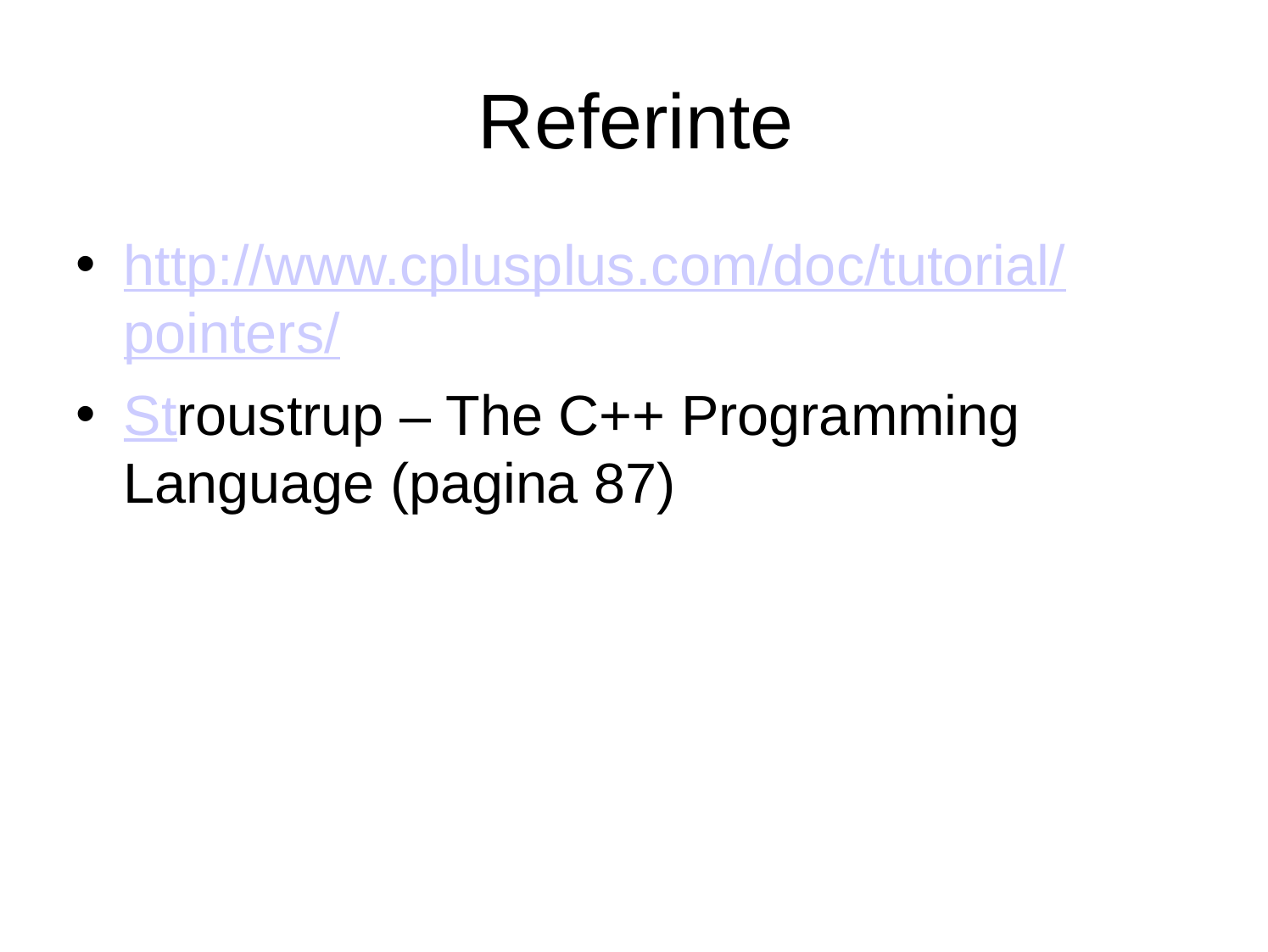

# Referinte
http://www.cplusplus.com/doc/tutorial/pointers/
Stroustrup – The C++ Programming Language (pagina 87)